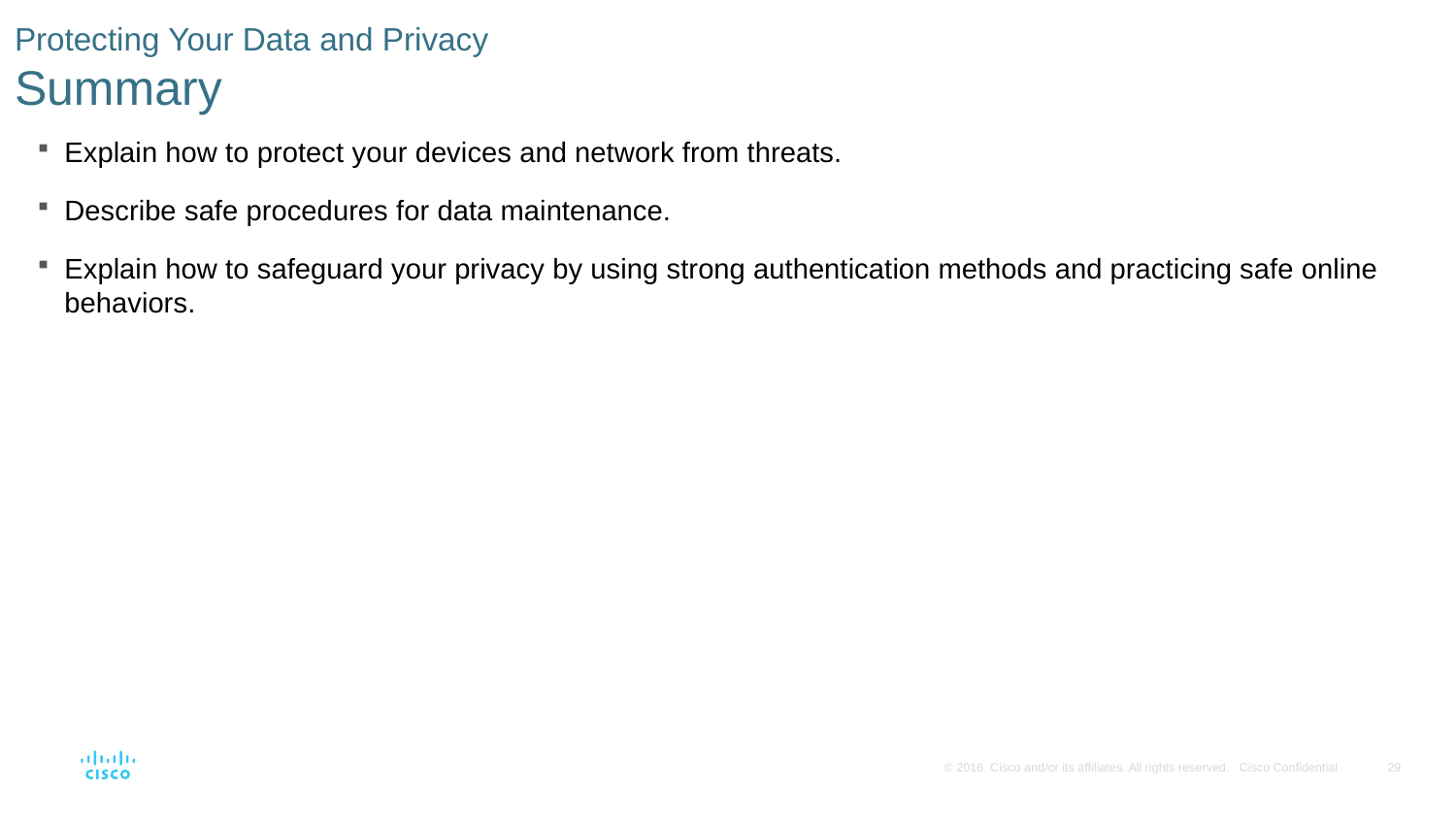

# Protecting Your Data and Privacy Summary
Explain how to protect your devices and network from threats.
Describe safe procedures for data maintenance.
Explain how to safeguard your privacy by using strong authentication methods and practicing safe online behaviors.